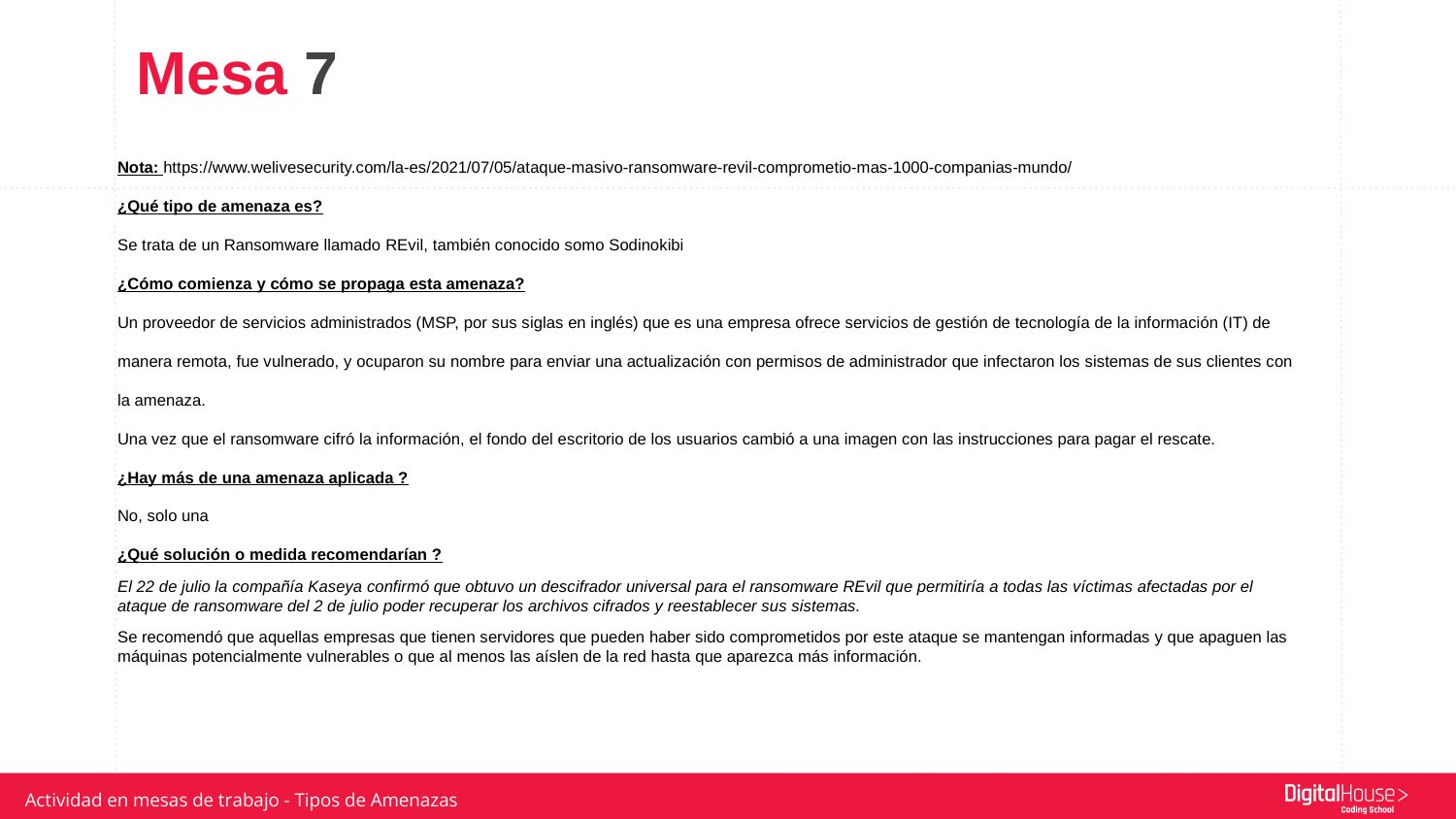

Mesa 7
Nota: https://www.welivesecurity.com/la-es/2021/07/05/ataque-masivo-ransomware-revil-comprometio-mas-1000-companias-mundo/
¿Qué tipo de amenaza es?
Se trata de un Ransomware llamado REvil, también conocido somo Sodinokibi
¿Cómo comienza y cómo se propaga esta amenaza?
Un proveedor de servicios administrados (MSP, por sus siglas en inglés) que es una empresa ofrece servicios de gestión de tecnología de la información (IT) de manera remota, fue vulnerado, y ocuparon su nombre para enviar una actualización con permisos de administrador que infectaron los sistemas de sus clientes con la amenaza.
Una vez que el ransomware cifró la información, el fondo del escritorio de los usuarios cambió a una imagen con las instrucciones para pagar el rescate.
¿Hay más de una amenaza aplicada ?
No, solo una
¿Qué solución o medida recomendarían ?
El 22 de julio la compañía Kaseya confirmó que obtuvo un descifrador universal para el ransomware REvil que permitiría a todas las víctimas afectadas por el ataque de ransomware del 2 de julio poder recuperar los archivos cifrados y reestablecer sus sistemas.
Se recomendó que aquellas empresas que tienen servidores que pueden haber sido comprometidos por este ataque se mantengan informadas y que apaguen las máquinas potencialmente vulnerables o que al menos las aíslen de la red hasta que aparezca más información.